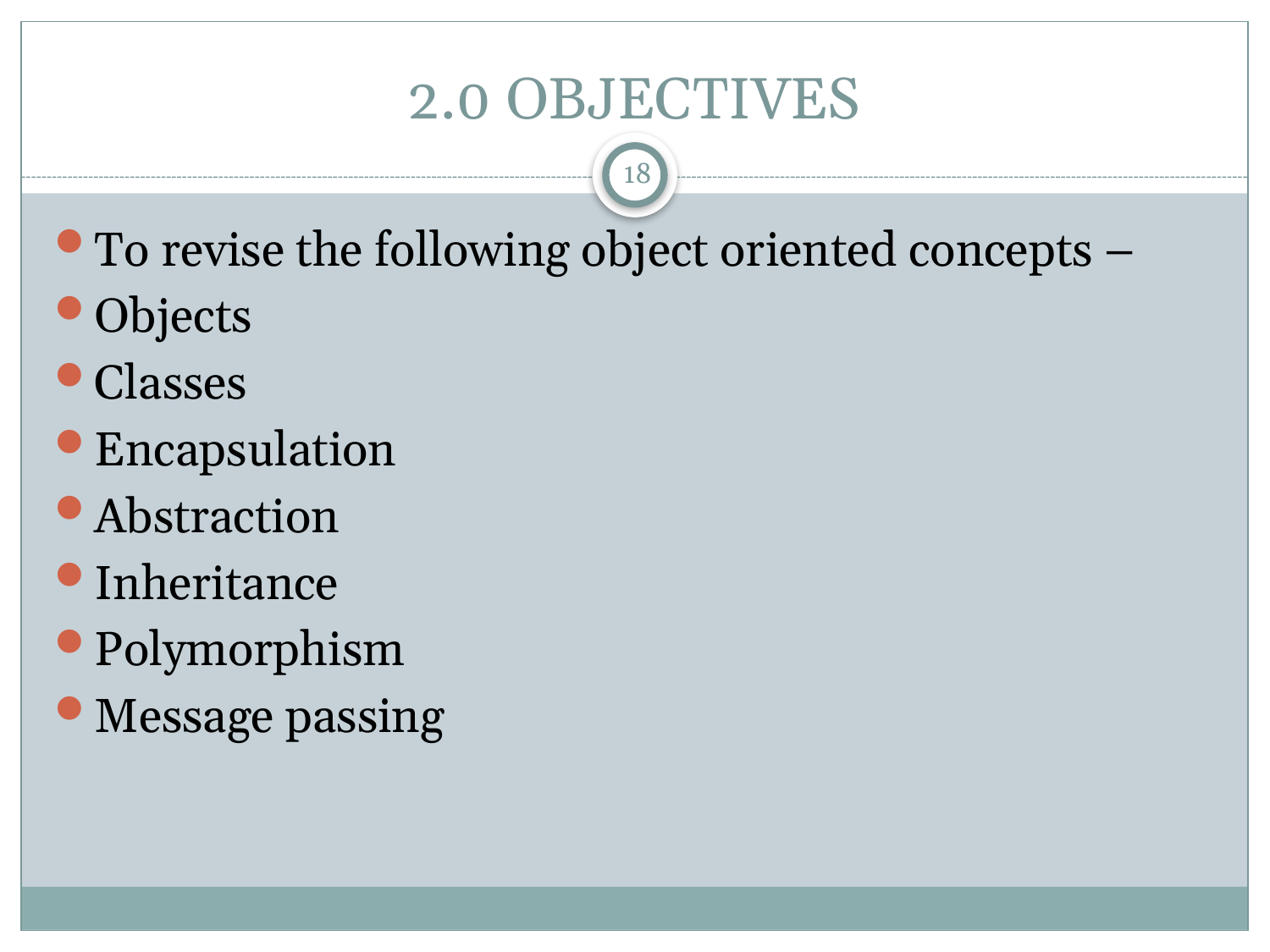

# 2.0 OBJECTIVES
18
To revise the following object oriented concepts –
Objects
Classes
Encapsulation
Abstraction
Inheritance
Polymorphism
Message passing